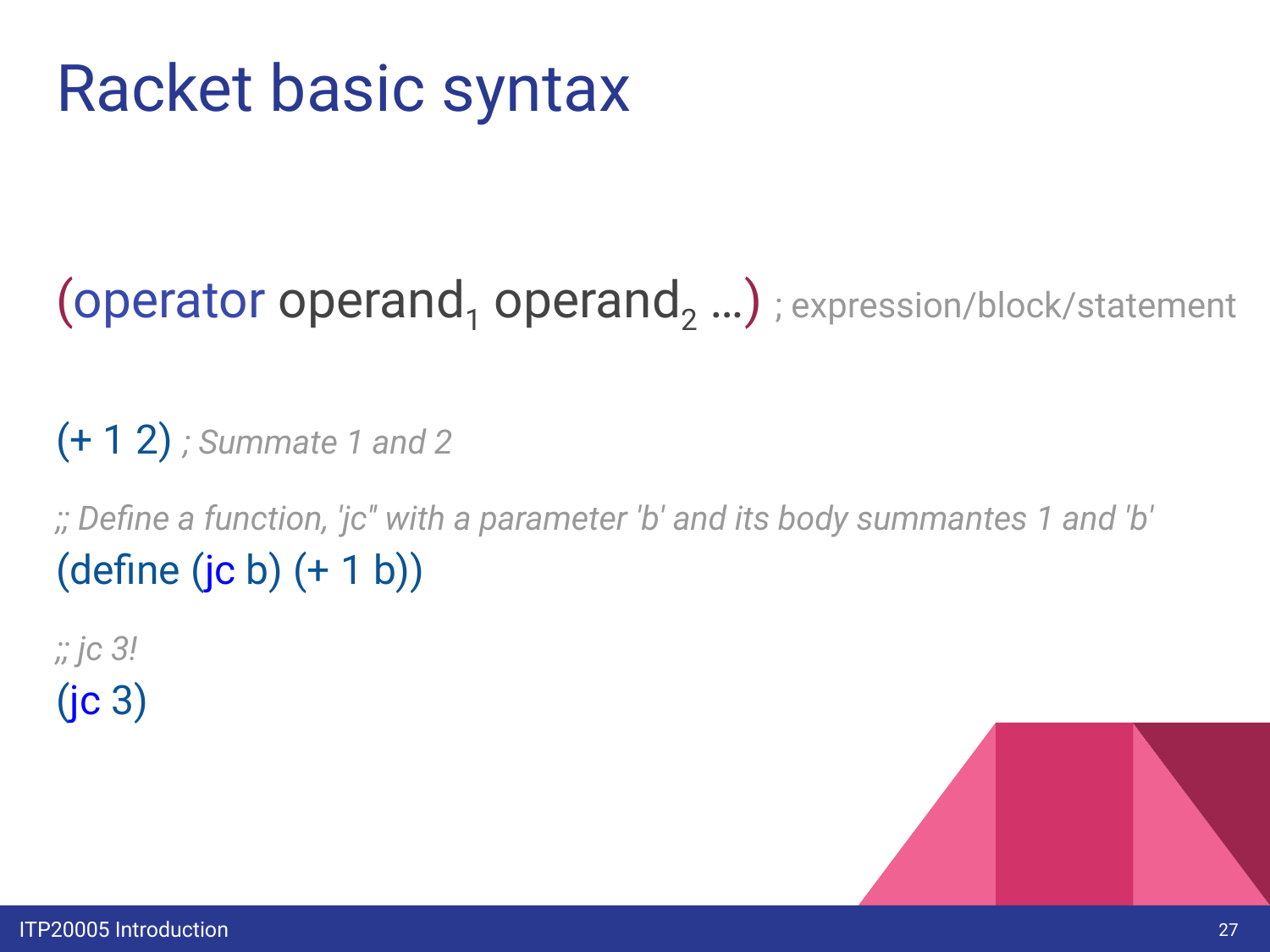

# Racket basic syntax

(operator operand1 operand2 …) ; expression/block/statement
(+ 1 2) ; Summate 1 and 2
;; Define a function, 'jc'' with a parameter 'b' and its body summantes 1 and 'b'
(define (jc b) (+ 1 b))
;; jc 3!
(jc 3)
27